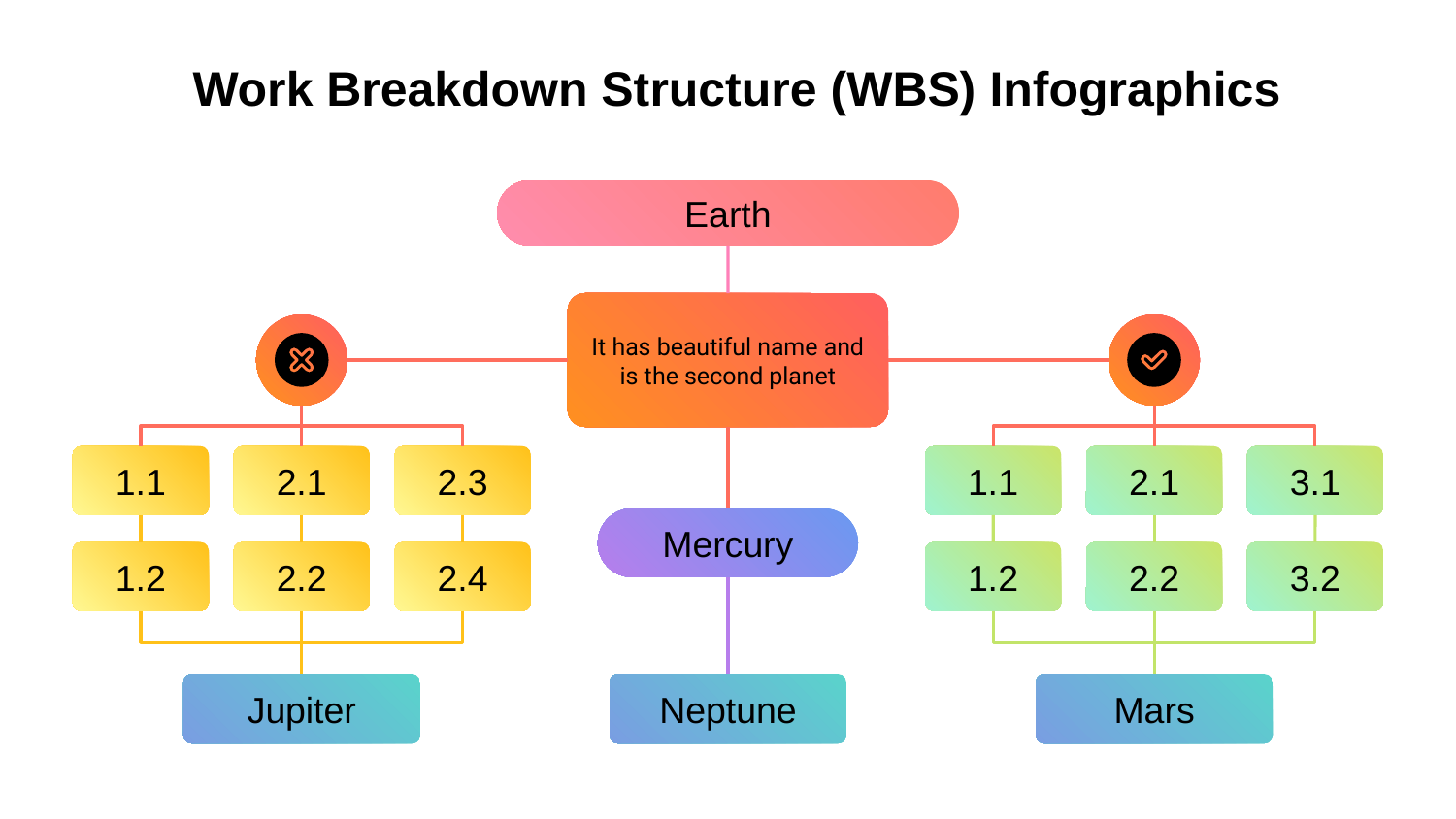

# Work Breakdown Structure (WBS) Infographics
Earth
It has beautiful name and is the second planet

1.1
2.1
2.3
1.1
2.1
3.1
Mercury
1.2
2.2
2.4
1.2
2.2
3.2
Jupiter
Neptune
Mars